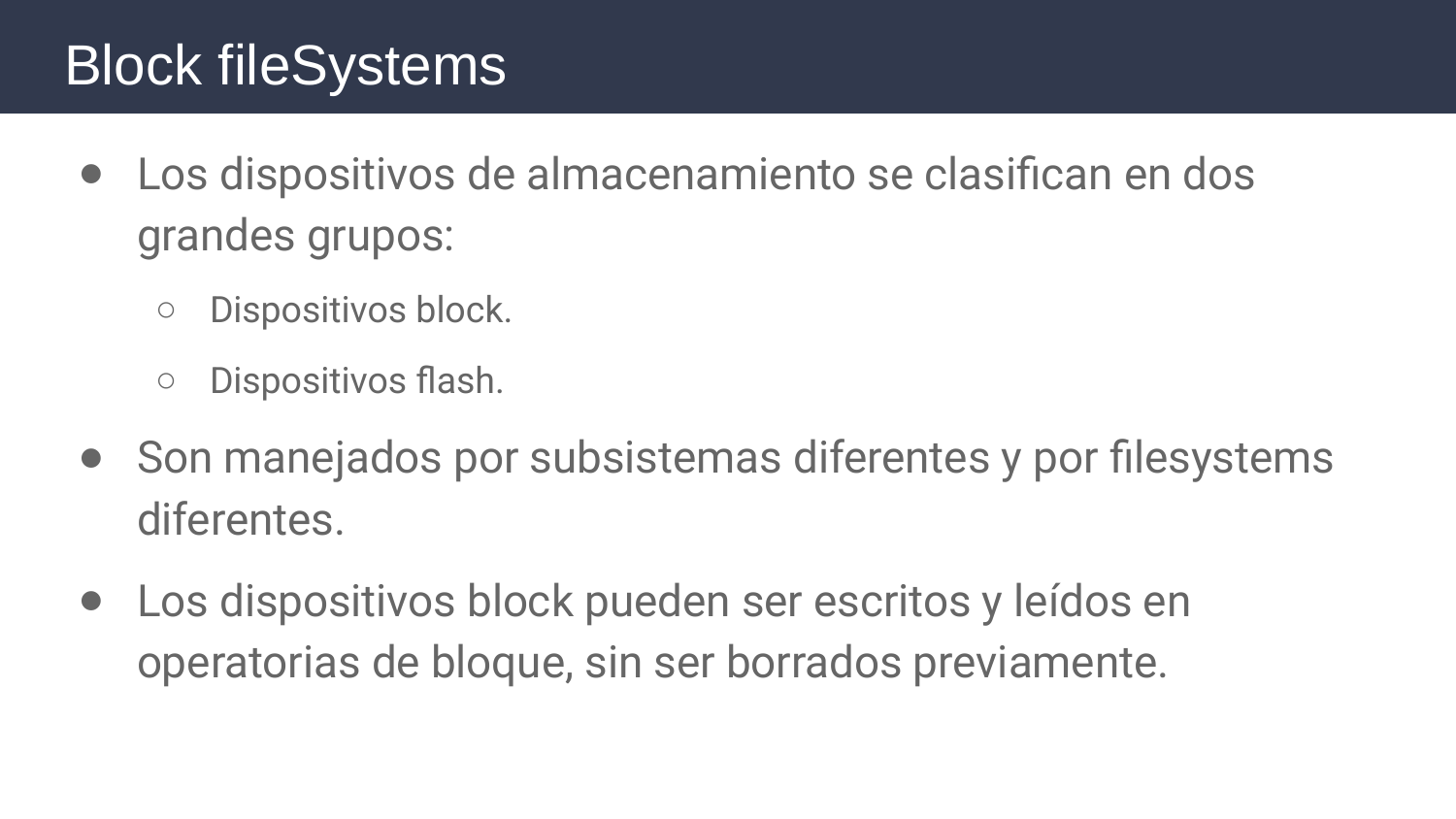

# Block fileSystems

Los dispositivos de almacenamiento se clasifican en dos grandes grupos:
Dispositivos block.
Dispositivos flash.
Son manejados por subsistemas diferentes y por filesystems diferentes.
Los dispositivos block pueden ser escritos y leídos en operatorias de bloque, sin ser borrados previamente.